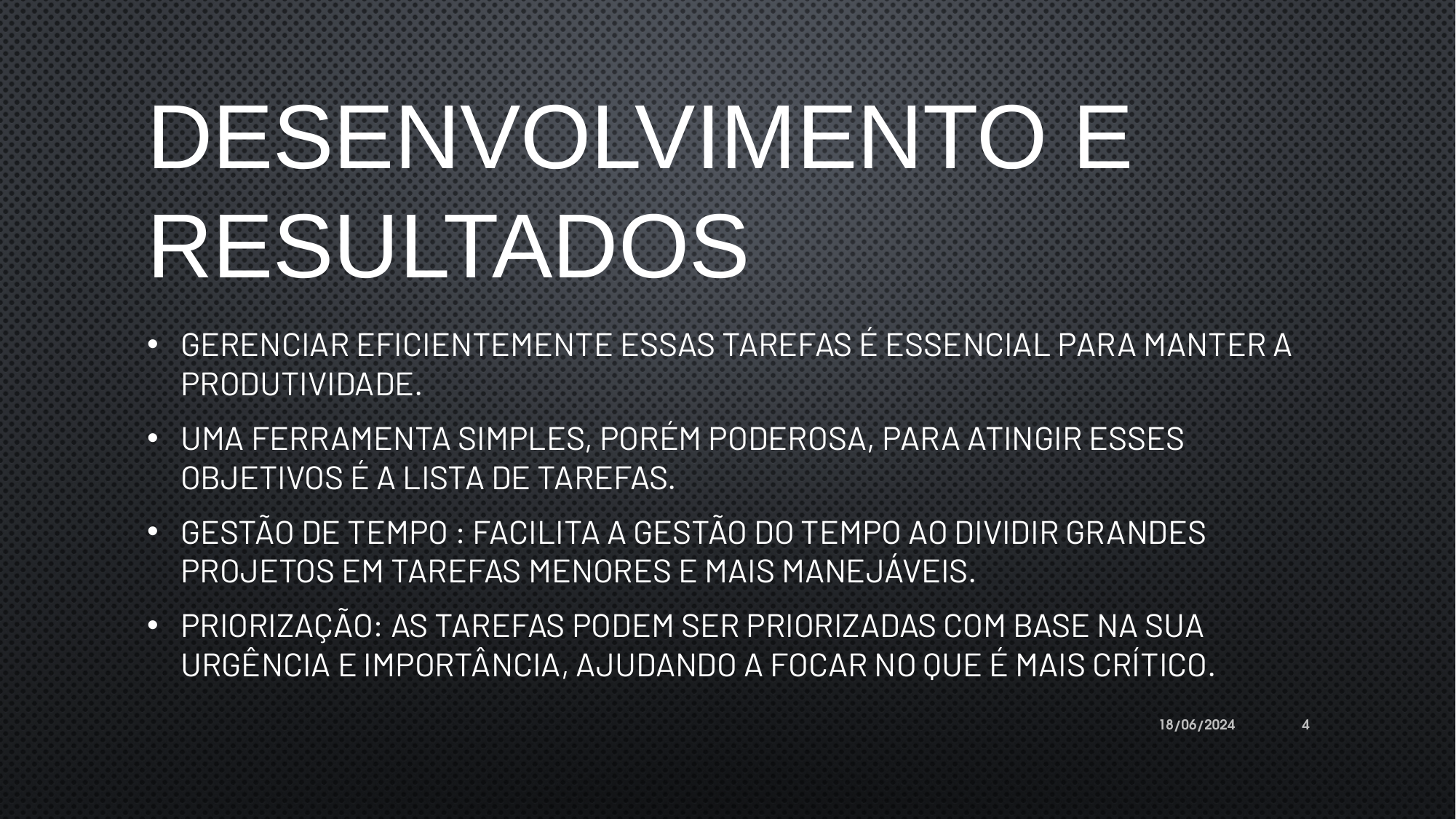

# Desenvolvimento e Resultados
Gerenciar eficientemente essas tarefas é essencial para manter a produtividade.
Uma ferramenta simples, porém poderosa, para atingir esses objetivos é a lista de tarefas.
Gestão de Tempo : Facilita a gestão do tempo ao dividir grandes projetos em tarefas menores e mais manejáveis.
Priorização: As tarefas podem ser priorizadas com base na sua urgência e importância, ajudando a focar no que é mais crítico.

18/06/2024
4